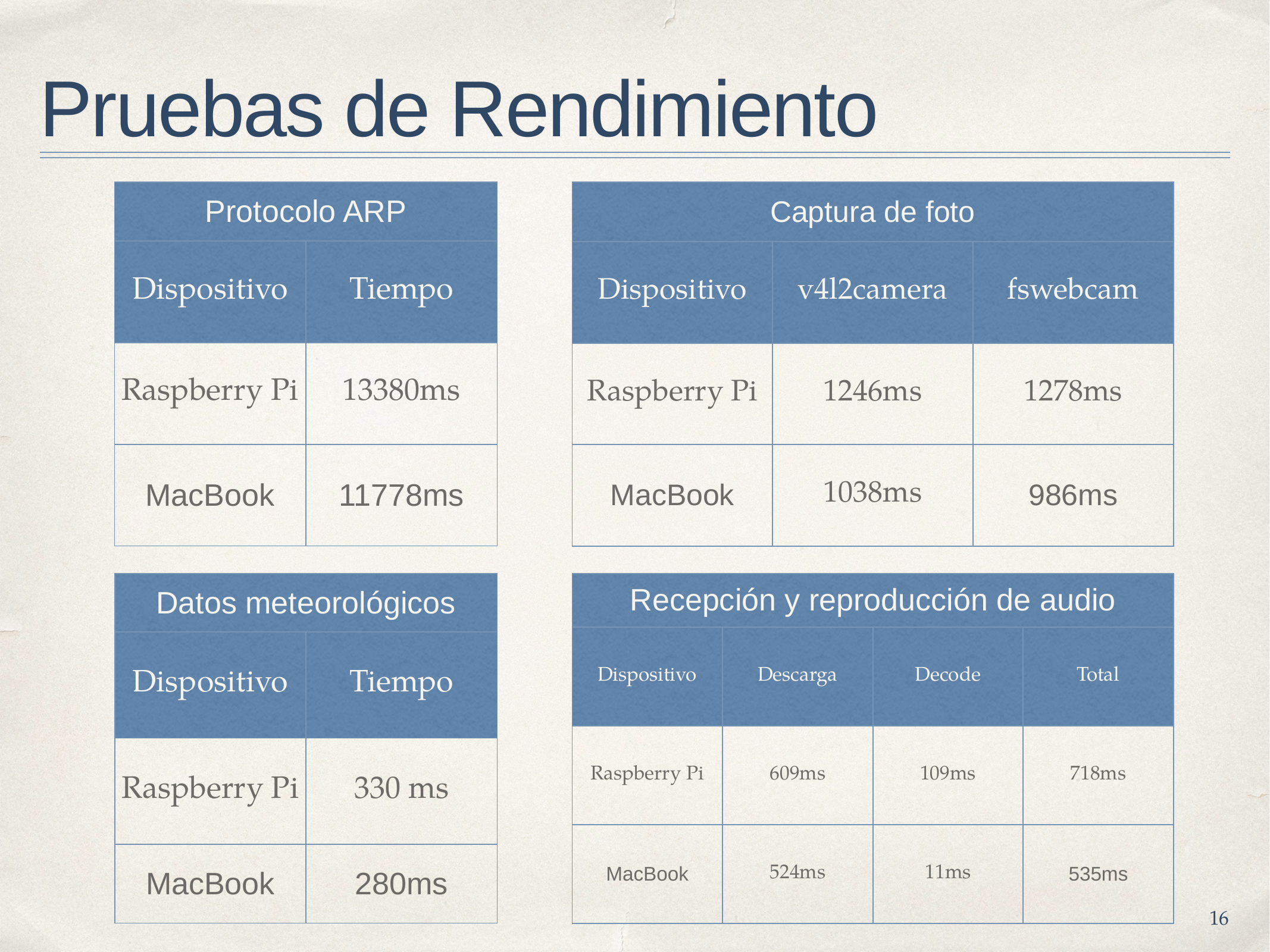

# Pruebas de Rendimiento
| Protocolo ARP |  |
| --- | --- |
| Dispositivo | Tiempo |
| Raspberry Pi | 13380ms |
| MacBook | 11778ms |
| Captura de foto |  |  |
| --- | --- | --- |
| Dispositivo | v4l2camera | fswebcam |
| Raspberry Pi | 1246ms | 1278ms |
| MacBook | 1038ms | 986ms |
| Datos meteorológicos |  |
| --- | --- |
| Dispositivo | Tiempo |
| Raspberry Pi | 330 ms |
| MacBook | 280ms |
| Recepción y reproducción de audio |  |  |  |
| --- | --- | --- | --- |
| Dispositivo | Descarga | Decode | Total |
| Raspberry Pi | 609ms | 109ms | 718ms |
| MacBook | 524ms | 11ms | 535ms |
16